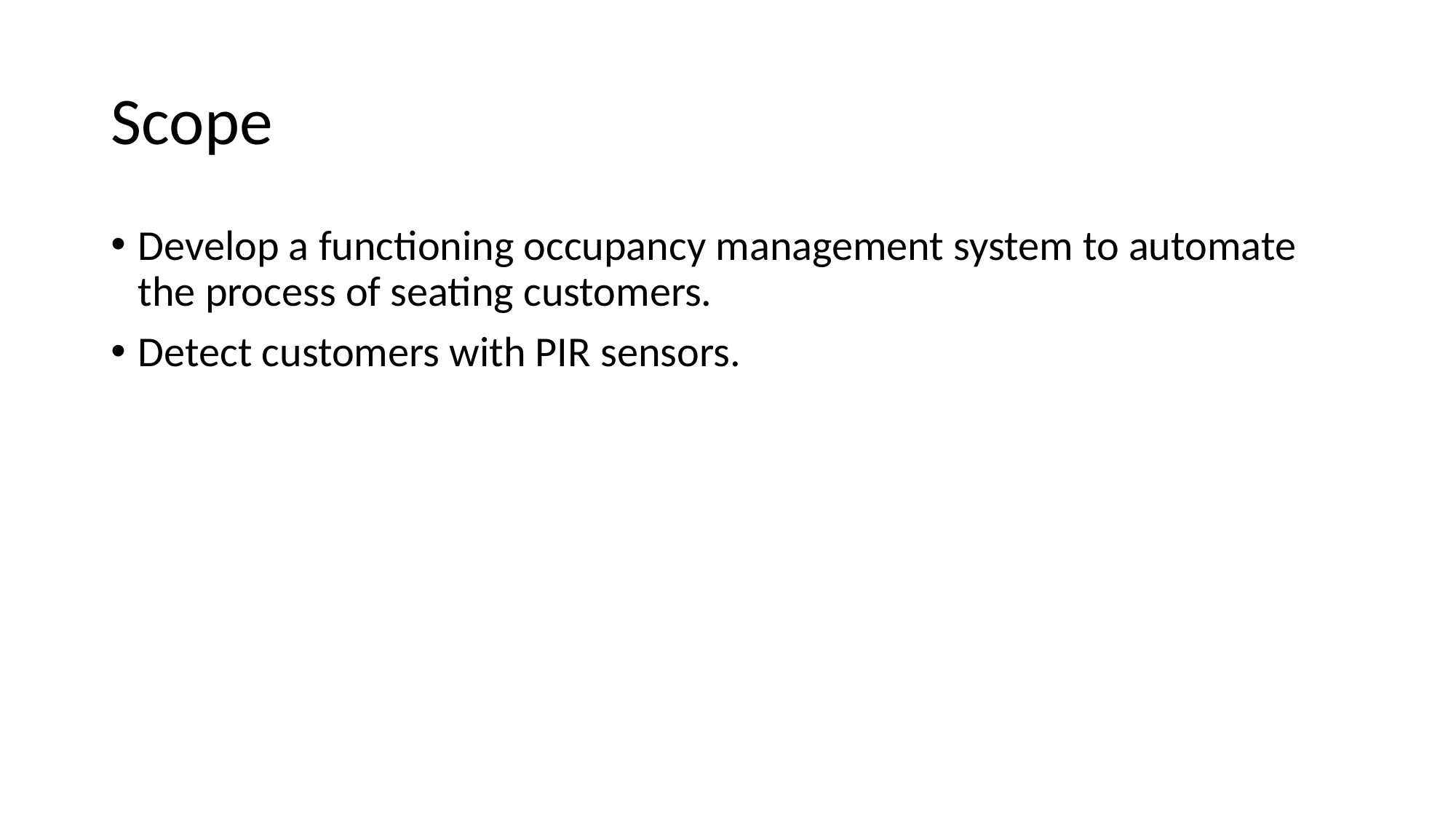

# Scope
Develop a functioning occupancy management system to automate the process of seating customers.
Detect customers with PIR sensors.